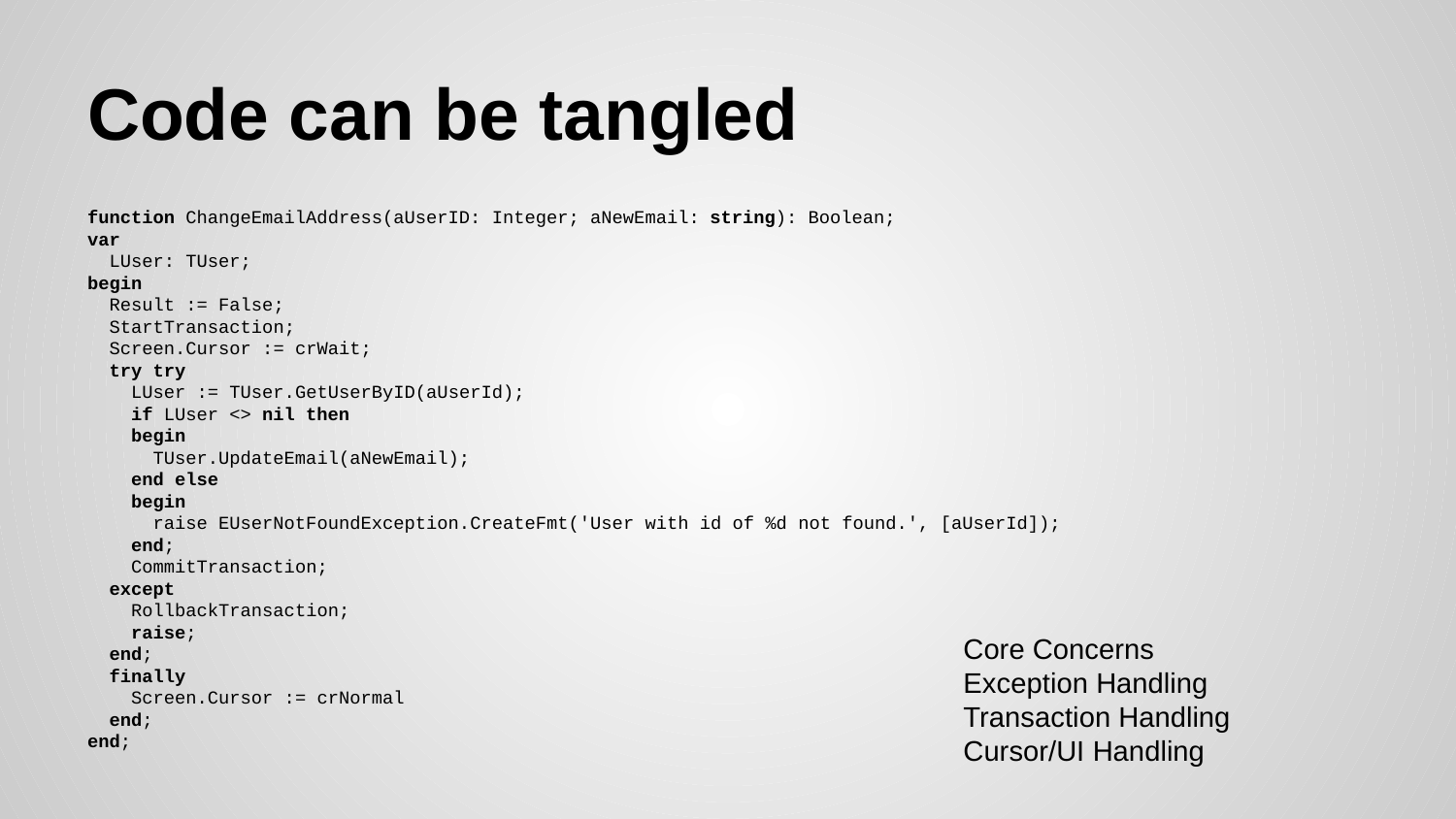

# Code can be tangled
function ChangeEmailAddress(aUserID: Integer; aNewEmail: string): Boolean;
var
  LUser: TUser;
begin
  Result := False;
  StartTransaction;
  Screen.Cursor := crWait;
  try try
    LUser := TUser.GetUserByID(aUserId);
    if LUser <> nil then
    begin
      TUser.UpdateEmail(aNewEmail);
    end else
    begin
      raise EUserNotFoundException.CreateFmt('User with id of %d not found.', [aUserId]);
    end;
    CommitTransaction;
  except
    RollbackTransaction;
    raise;
  end;
  finally
    Screen.Cursor := crNormal
  end;
end;

Core Concerns
Exception Handling
Transaction Handling
Cursor/UI Handling